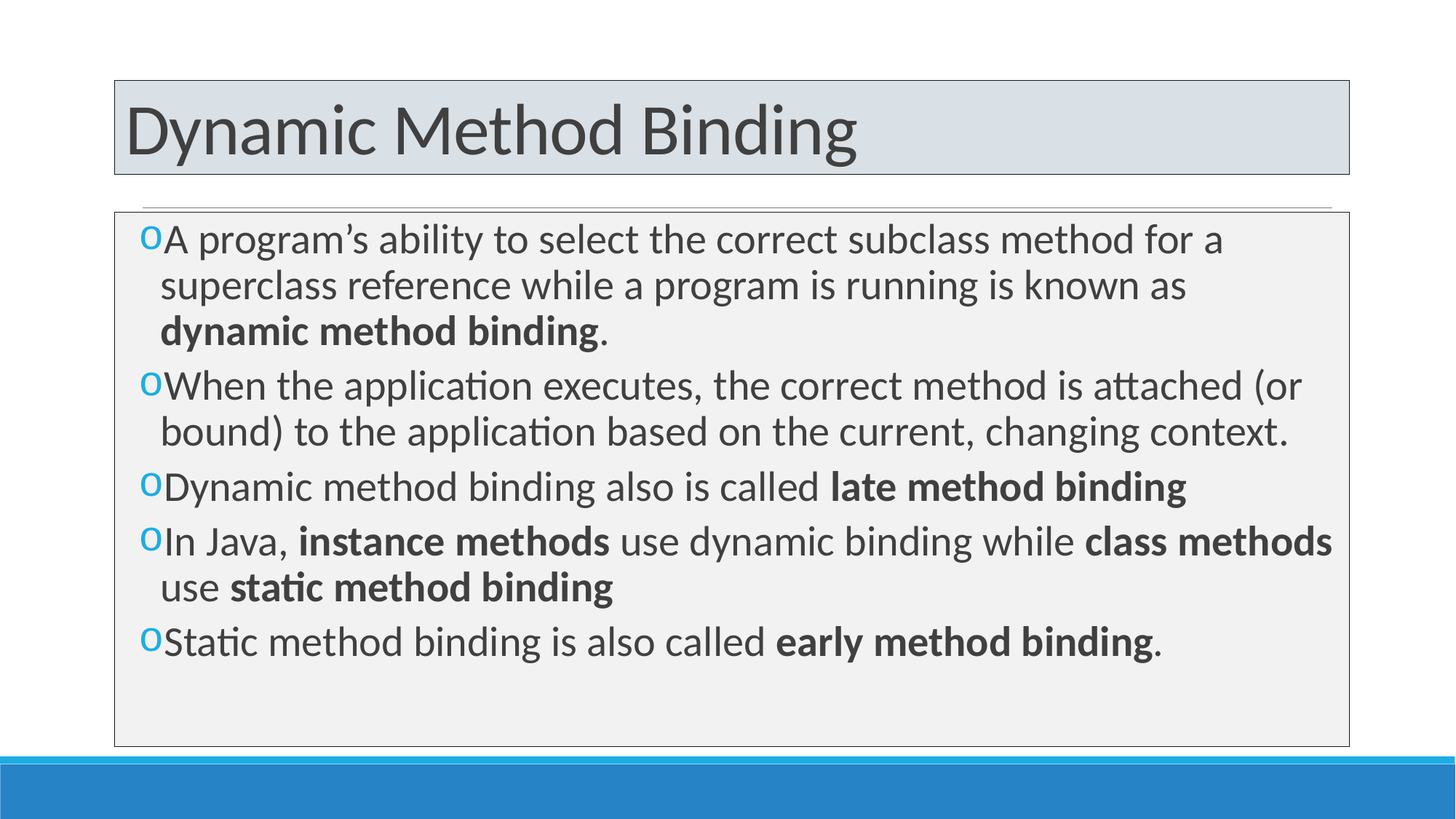

# Dynamic Method Binding
A program’s ability to select the correct subclass method for a superclass reference while a program is running is known as  dynamic method binding.
When the application executes, the correct method is attached (or bound) to the application based on the current, changing context.
Dynamic method binding also is called late method binding
In Java, instance methods use dynamic binding while class methods use static method binding
Static method binding is also called early method binding.